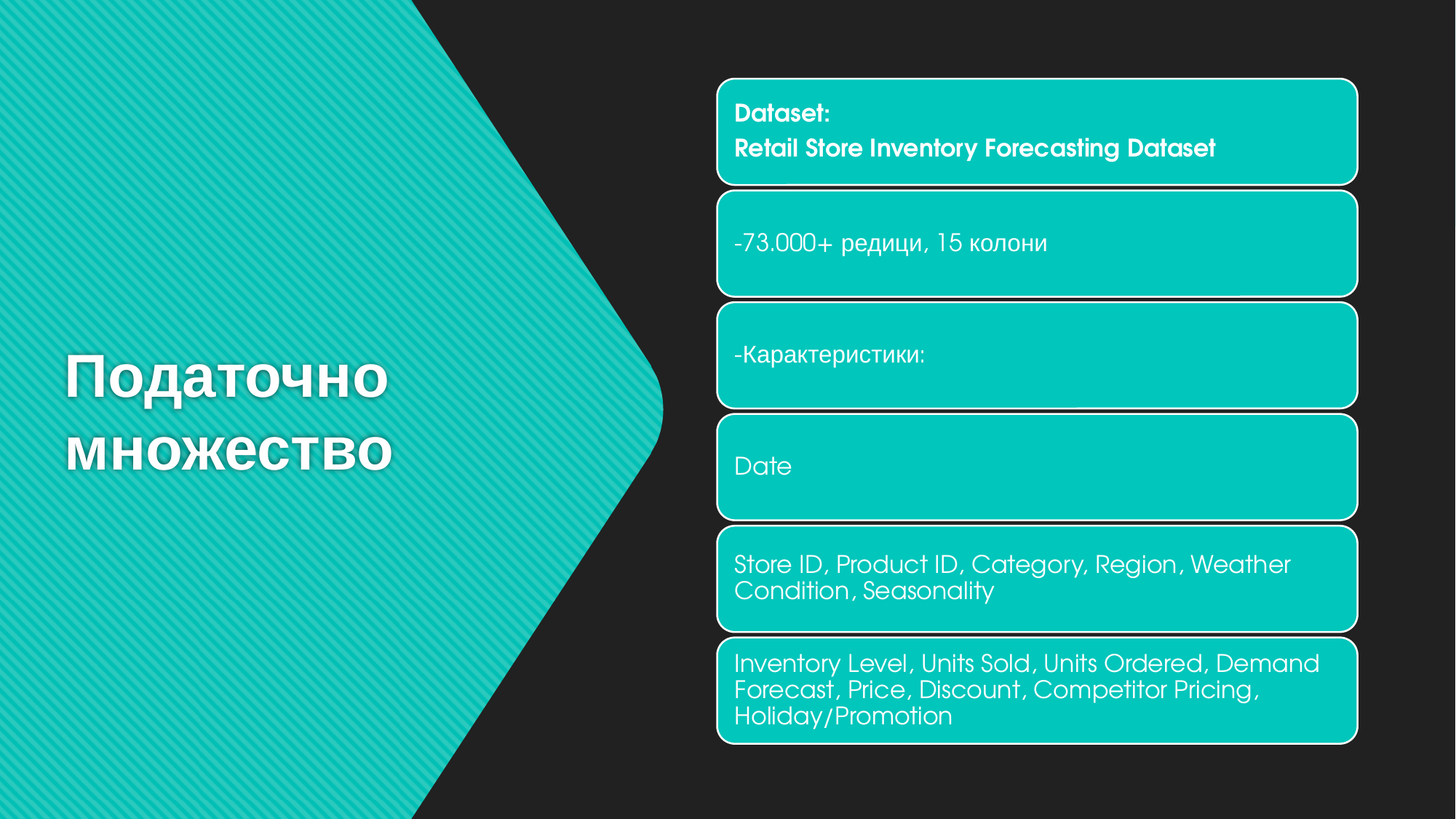

Dataset:
Retail Store Inventory Forecasting Dataset
-73.000+ редици, 15 колони
-Карактеристики:
Date
Store ID, Product ID, Category, Region, Weather Condition, Seasonality
Inventory Level, Units Sold, Units Ordered, Demand Forecast, Price, Discount, Competitor Pricing, Holiday/Promotion

# Податочно множество